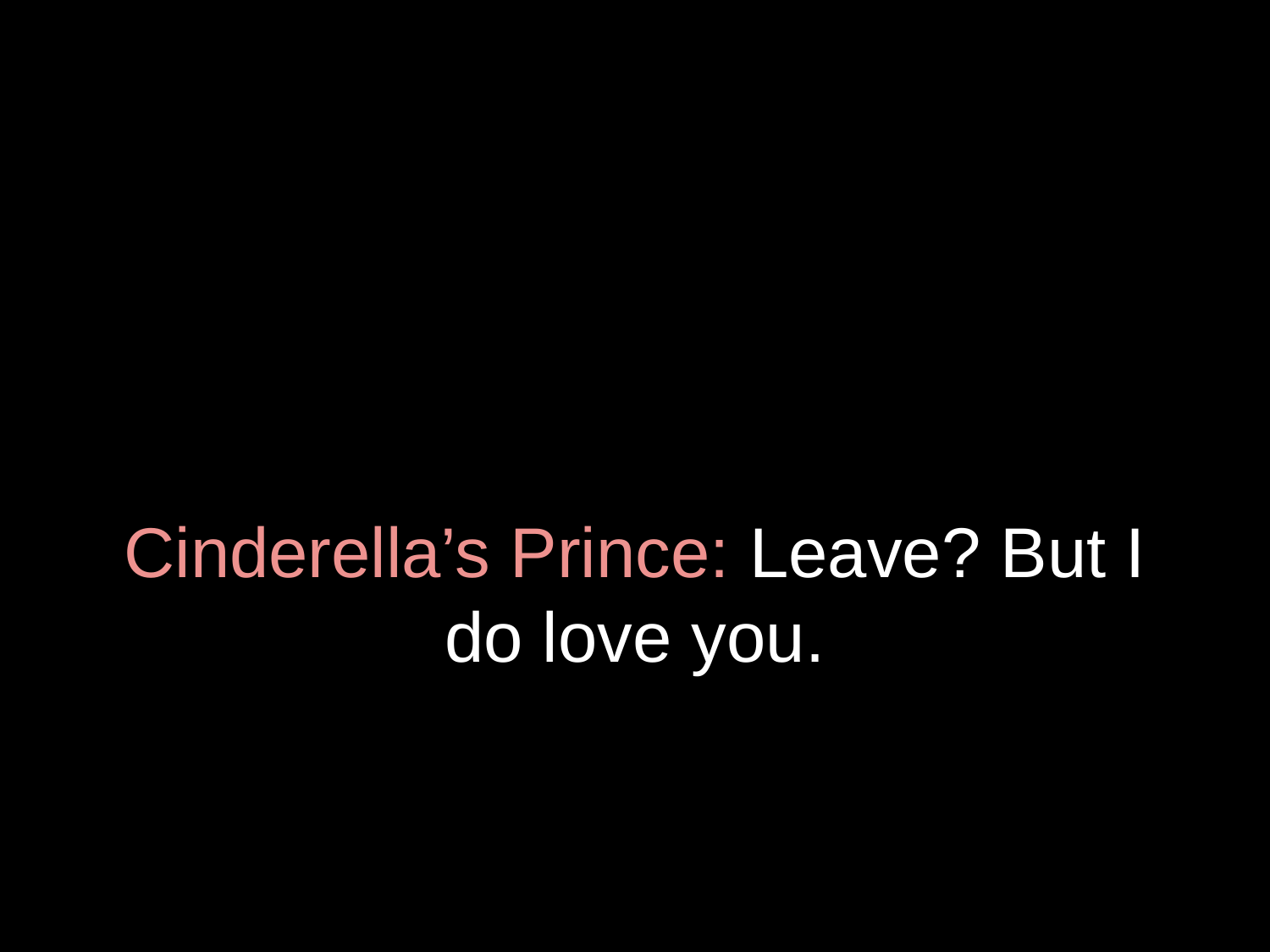

# Cinderella’s Prince: Leave? But I do love you.